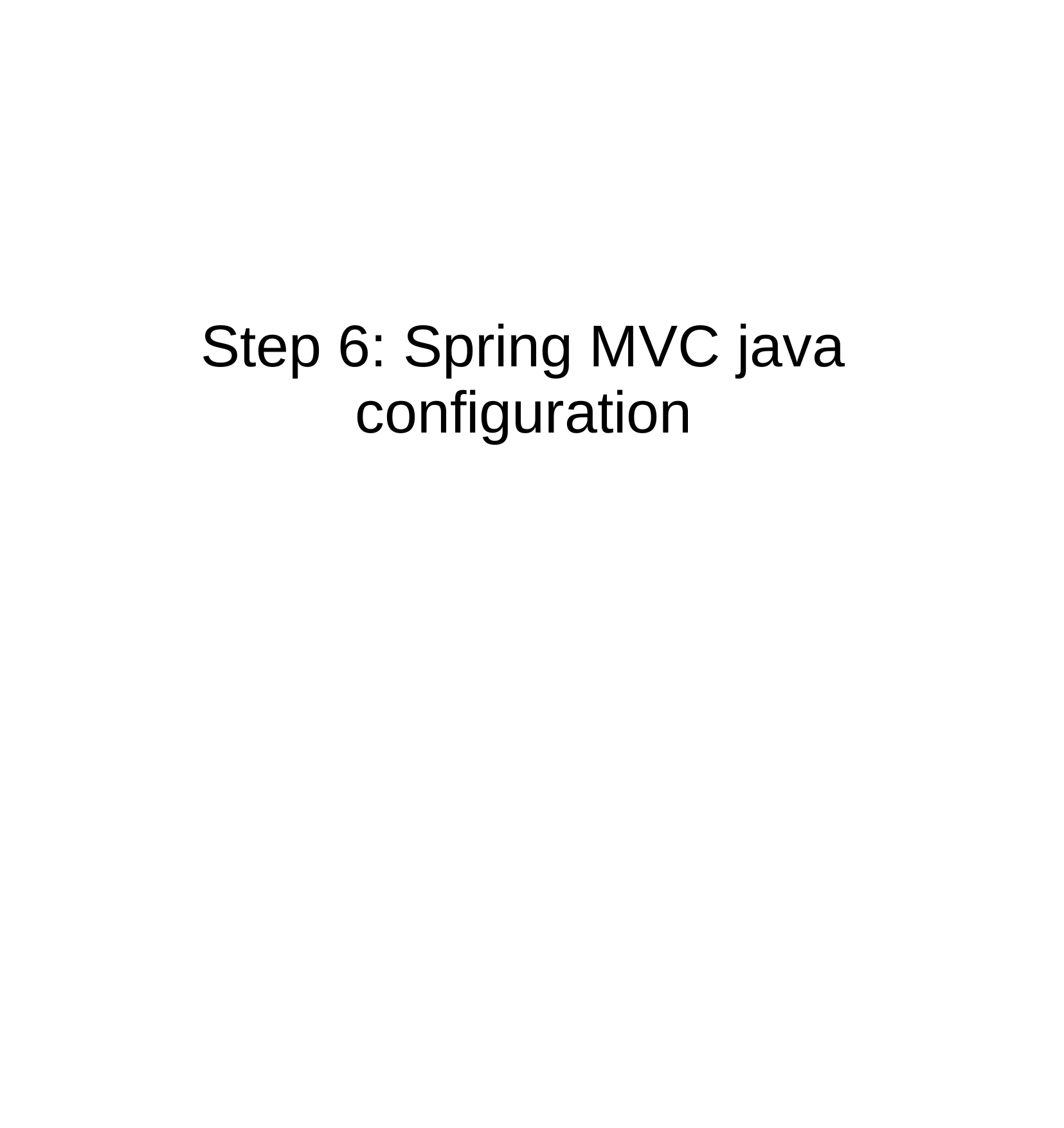

# Step 6: Spring MVC java  configuration